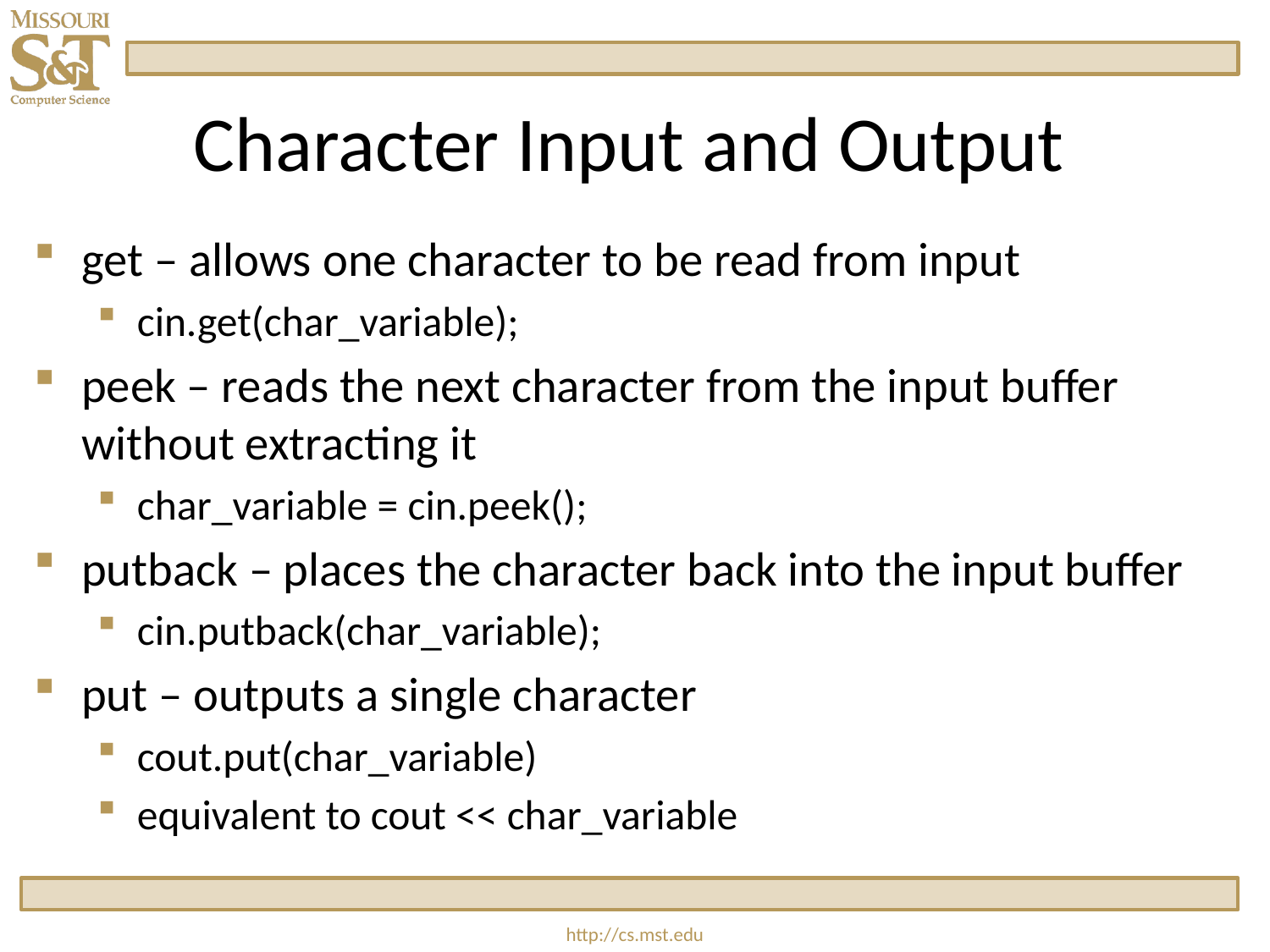

# Character Input and Output
get – allows one character to be read from input
cin.get(char_variable);
peek – reads the next character from the input buffer without extracting it
char_variable = cin.peek();
putback – places the character back into the input buffer
cin.putback(char_variable);
put – outputs a single character
cout.put(char_variable)
equivalent to cout << char_variable